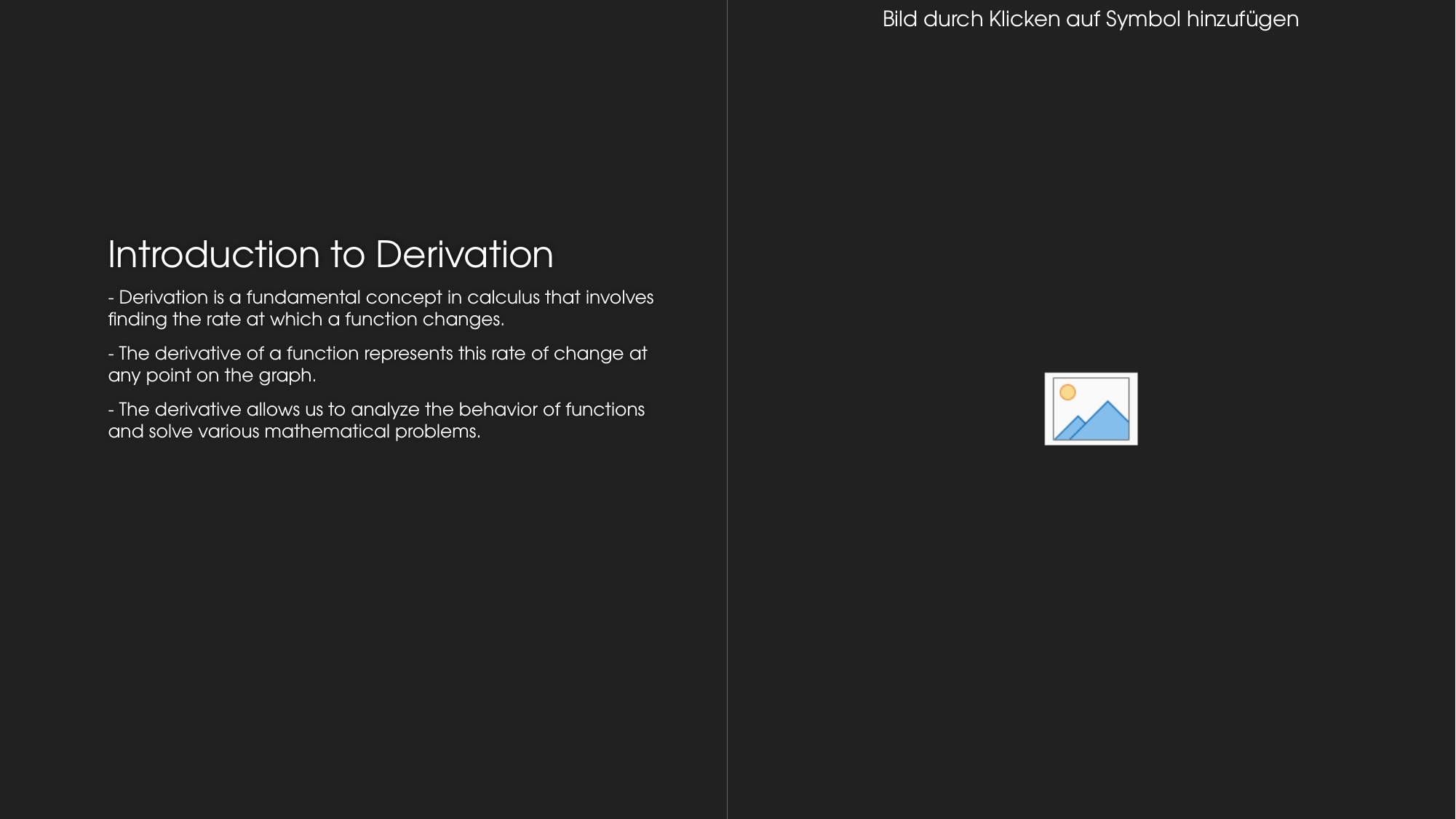

# Introduction to Derivation
- Derivation is a fundamental concept in calculus that involves finding the rate at which a function changes.
- The derivative of a function represents this rate of change at any point on the graph.
- The derivative allows us to analyze the behavior of functions and solve various mathematical problems.